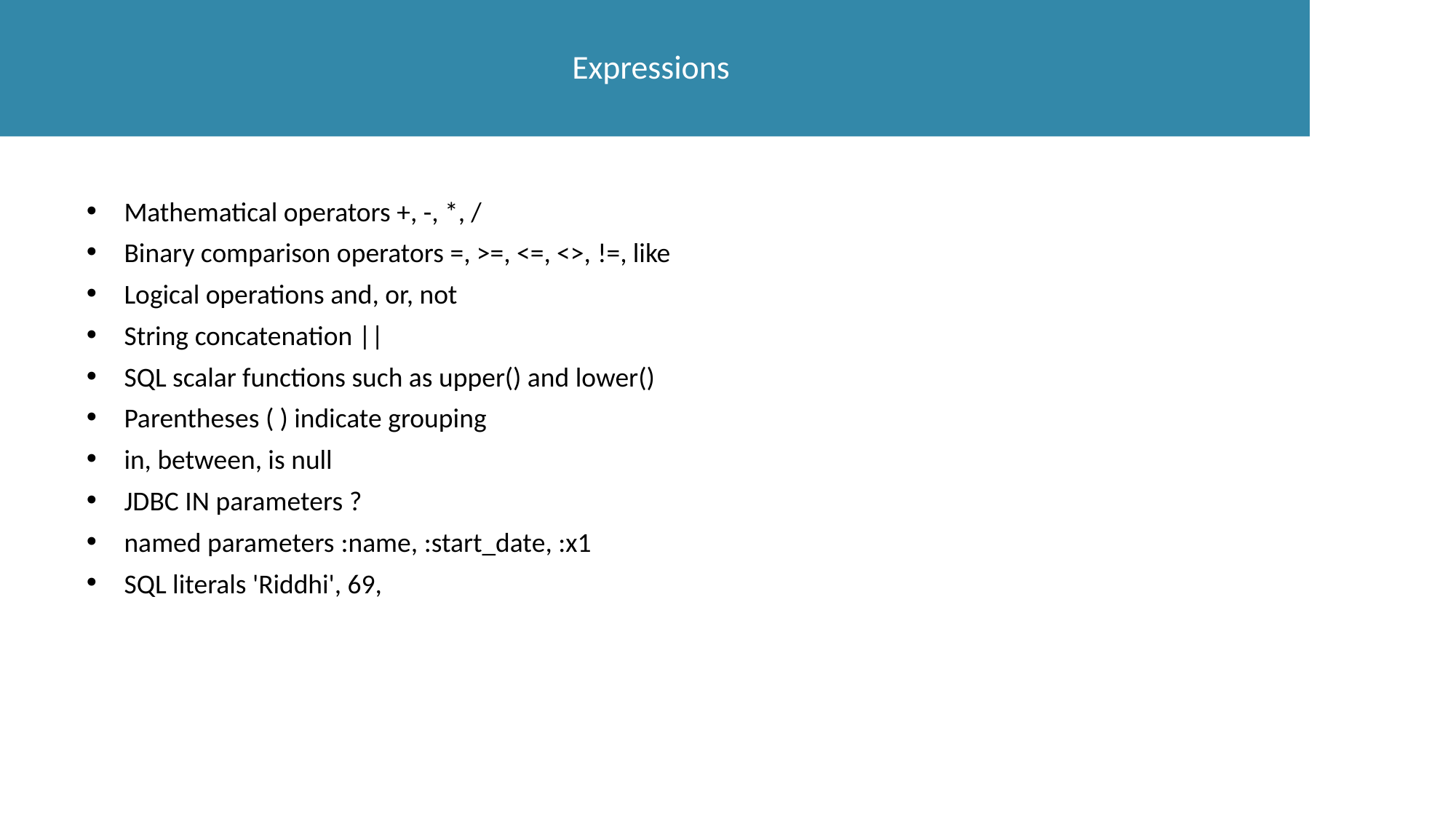

Expressions
Mathematical operators +, -, *, /
Binary comparison operators =, >=, <=, <>, !=, like
Logical operations and, or, not
String concatenation ||
SQL scalar functions such as upper() and lower()
Parentheses ( ) indicate grouping
in, between, is null
JDBC IN parameters ?
named parameters :name, :start_date, :x1
SQL literals 'Riddhi', 69,